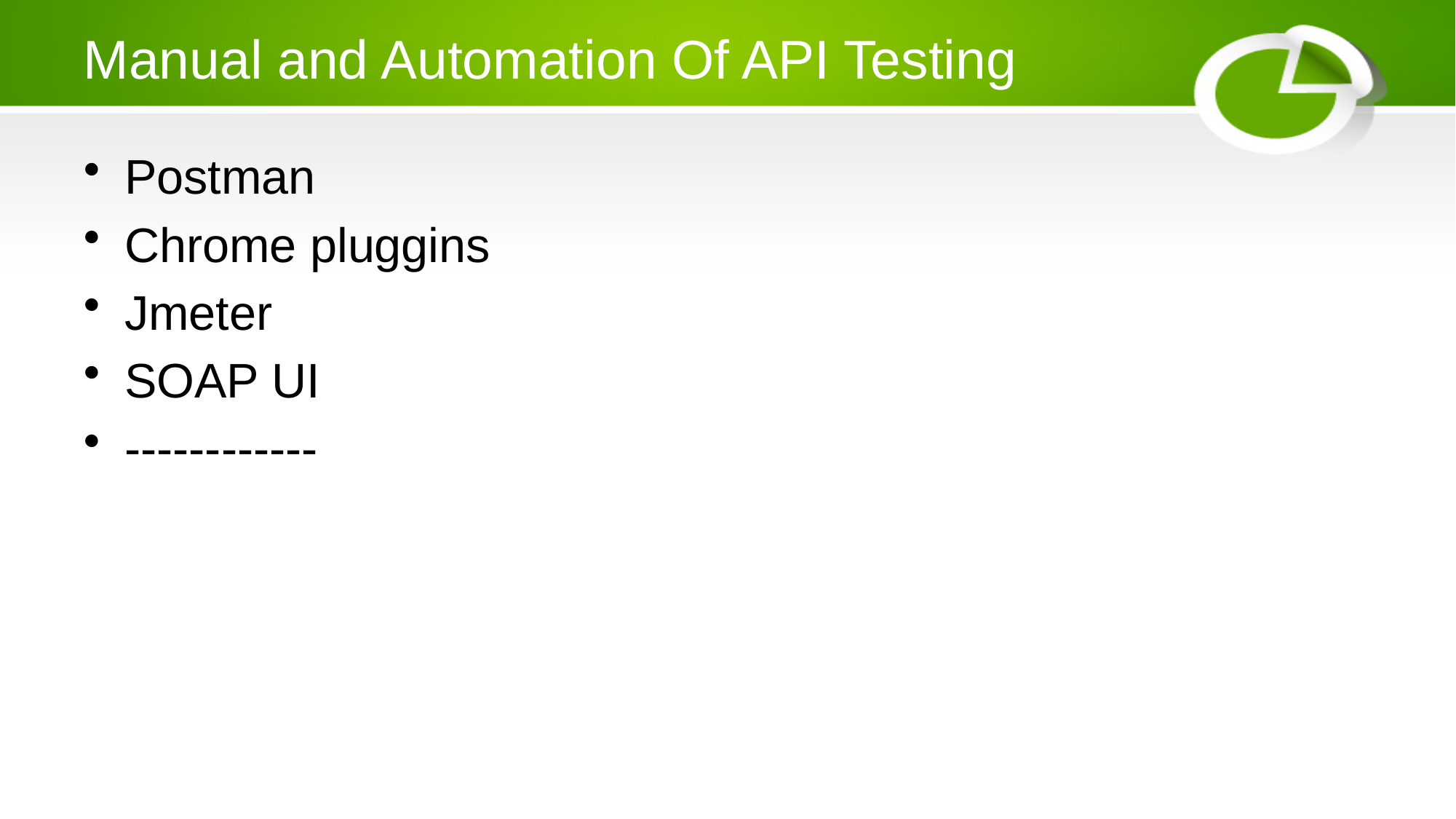

# Manual and Automation Of API Testing
Postman
Chrome pluggins
Jmeter
SOAP UI
------------